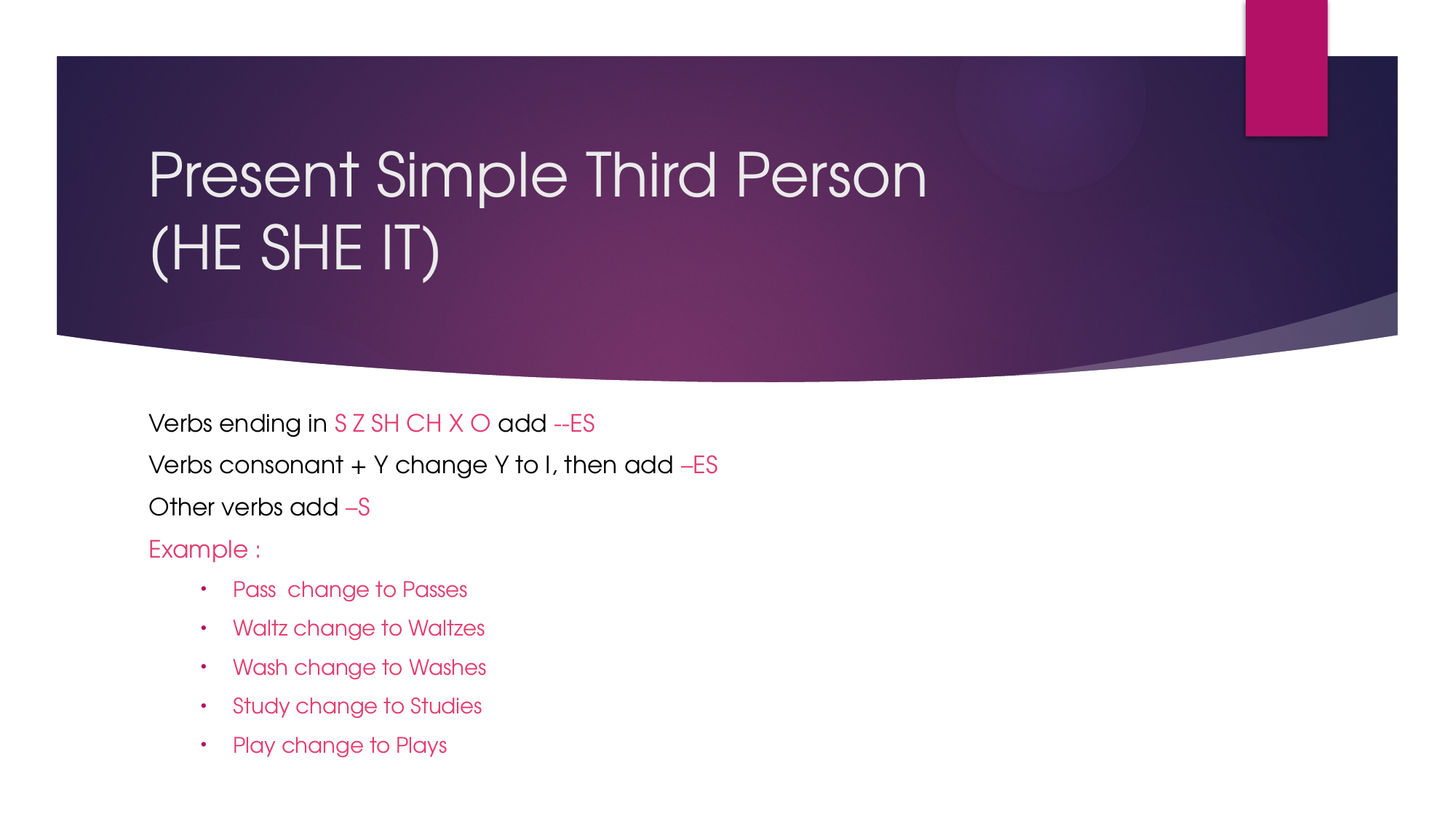

# Present Simple Third Person (HE SHE IT)

Verbs ending in S Z SH CH X O add --ES
Verbs consonant + Y change Y to I, then add –ES
Other verbs add –S
Example :
Pass  change to Passes
Waltz change to Waltzes
Wash change to Washes
Study change to Studies
Play change to Plays